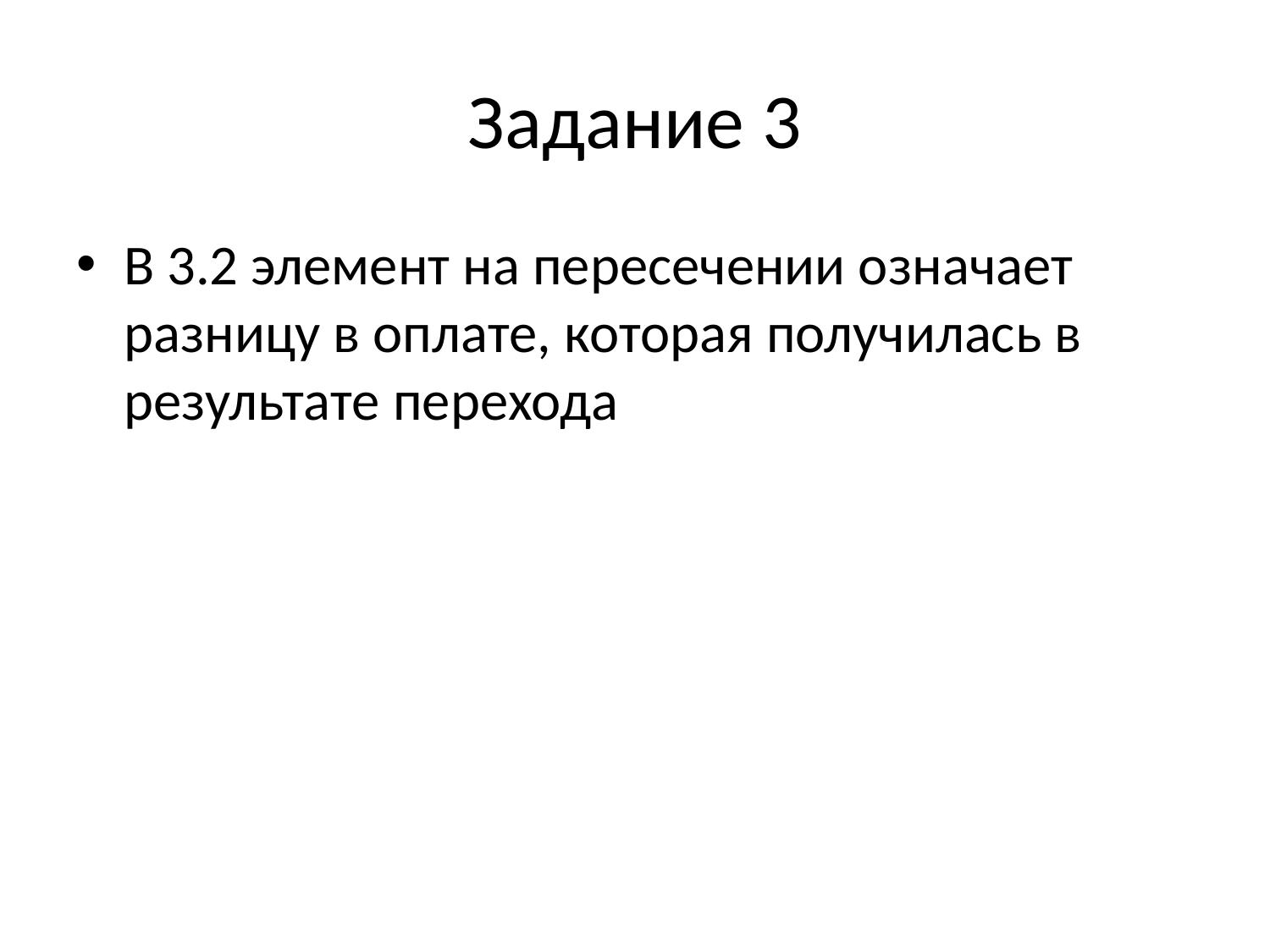

# Задание 3
В 3.2 элемент на пересечении означает разницу в оплате, которая получилась в результате перехода